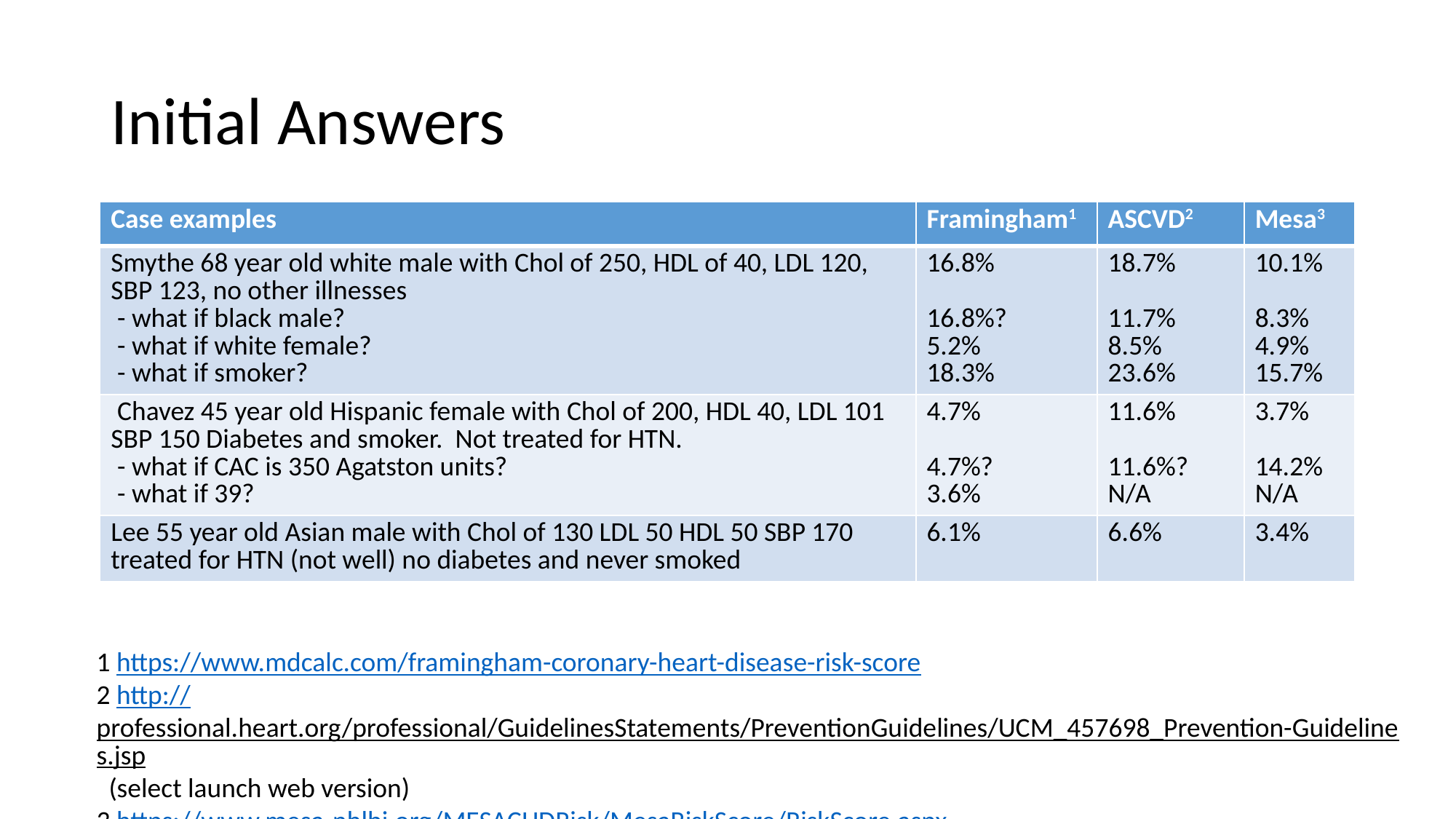

# Initial Answers
| Case examples | Framingham1 | ASCVD2 | Mesa3 |
| --- | --- | --- | --- |
| Smythe 68 year old white male with Chol of 250, HDL of 40, LDL 120, SBP 123, no other illnesses - what if black male? - what if white female? - what if smoker? | 16.8% 16.8%? 5.2% 18.3% | 18.7% 11.7% 8.5% 23.6% | 10.1% 8.3% 4.9% 15.7% |
| Chavez 45 year old Hispanic female with Chol of 200, HDL 40, LDL 101 SBP 150 Diabetes and smoker. Not treated for HTN. - what if CAC is 350 Agatston units? - what if 39? | 4.7% 4.7%? 3.6% | 11.6% 11.6%? N/A | 3.7% 14.2% N/A |
| Lee 55 year old Asian male with Chol of 130 LDL 50 HDL 50 SBP 170 treated for HTN (not well) no diabetes and never smoked | 6.1% | 6.6% | 3.4% |
1 https://www.mdcalc.com/framingham-coronary-heart-disease-risk-score
2 http://professional.heart.org/professional/GuidelinesStatements/PreventionGuidelines/UCM_457698_Prevention-Guidelines.jsp  (select launch web version)
3 https://www.mesa-nhlbi.org/MESACHDRisk/MesaRiskScore/RiskScore.aspx